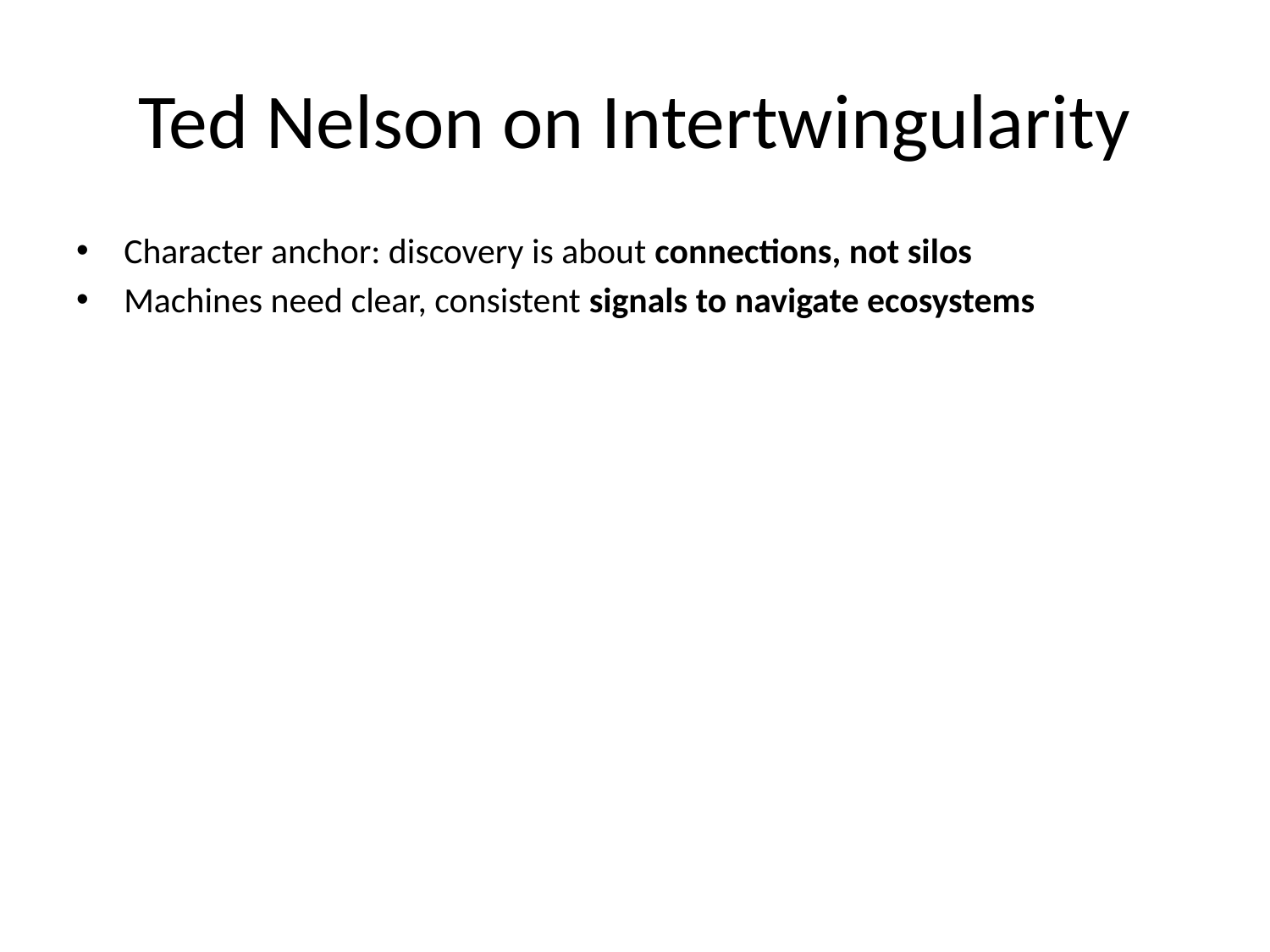

# Ted Nelson on Intertwingularity
Character anchor: discovery is about connections, not silos
Machines need clear, consistent signals to navigate ecosystems